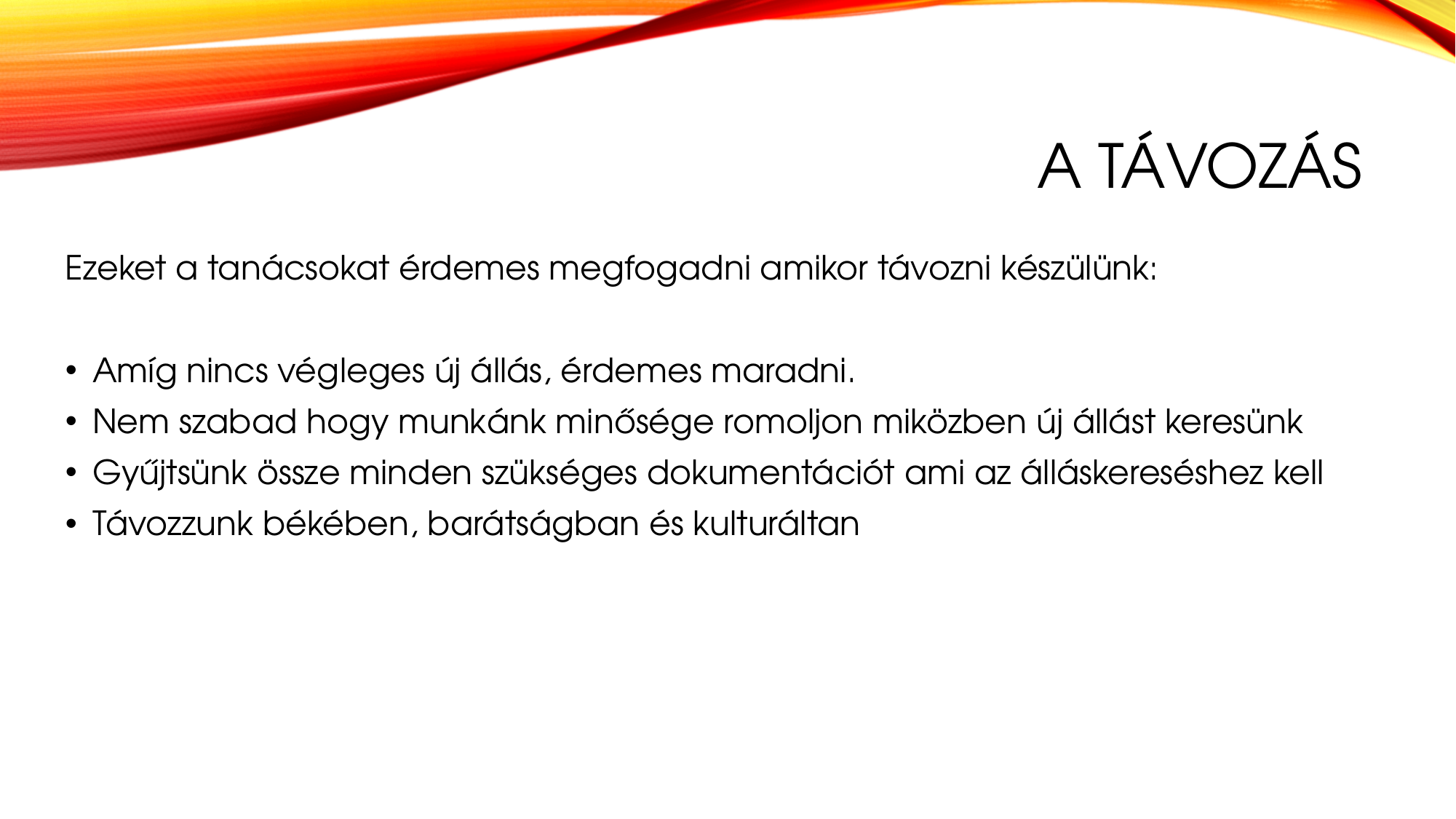

# A Távozás
Ezeket a tanácsokat érdemes megfogadni amikor távozni készülünk:

Amíg nincs végleges új állás, érdemes maradni.
Nem szabad hogy munkánk minősége romoljon miközben új állást keresünk
Gyűjtsünk össze minden szükséges dokumentációt ami az álláskereséshez kell
Távozzunk békében, barátságban és kulturáltan